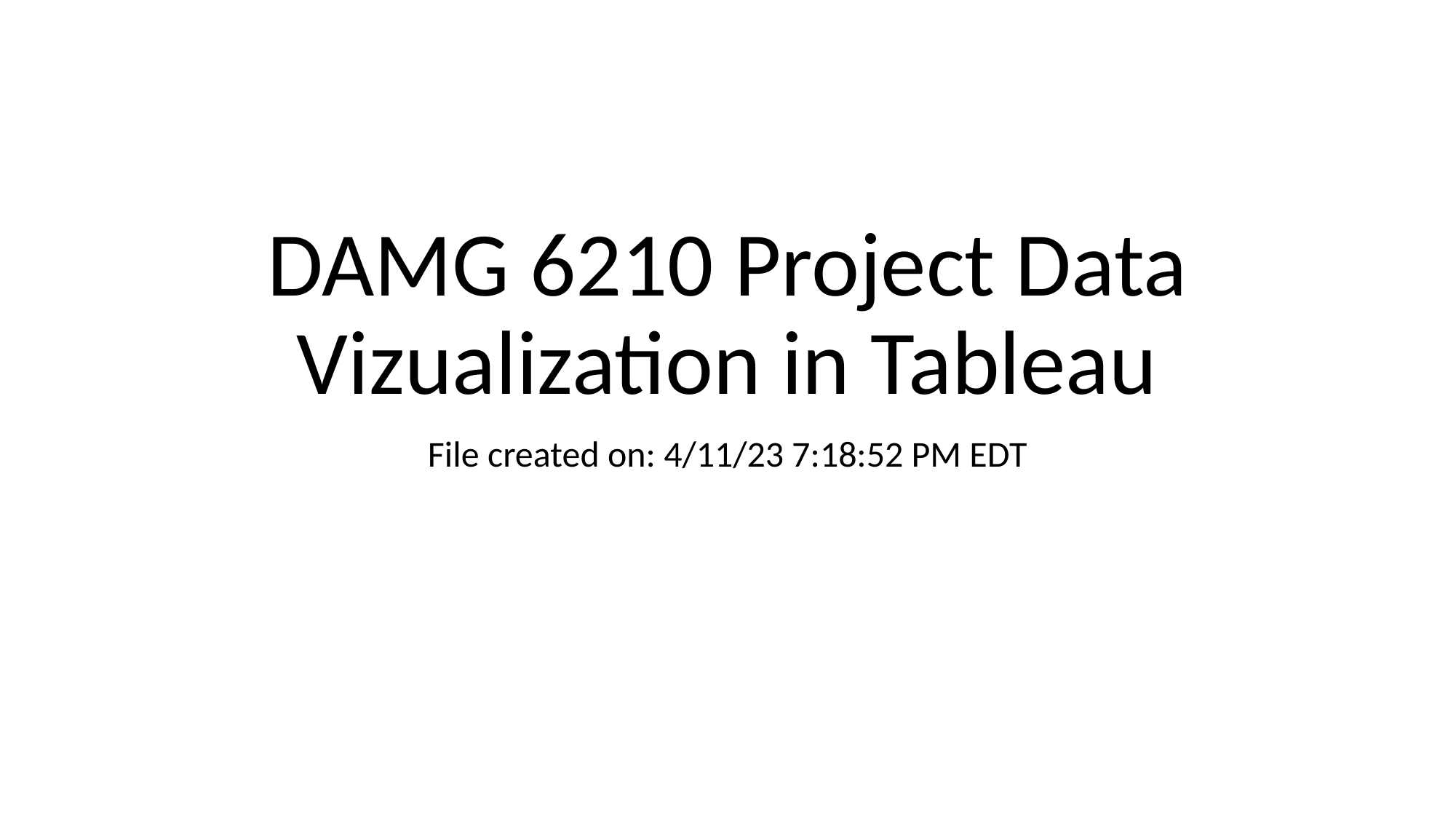

# DAMG 6210 Project Data Vizualization in Tableau
File created on: 4/11/23 7:18:52 PM EDT